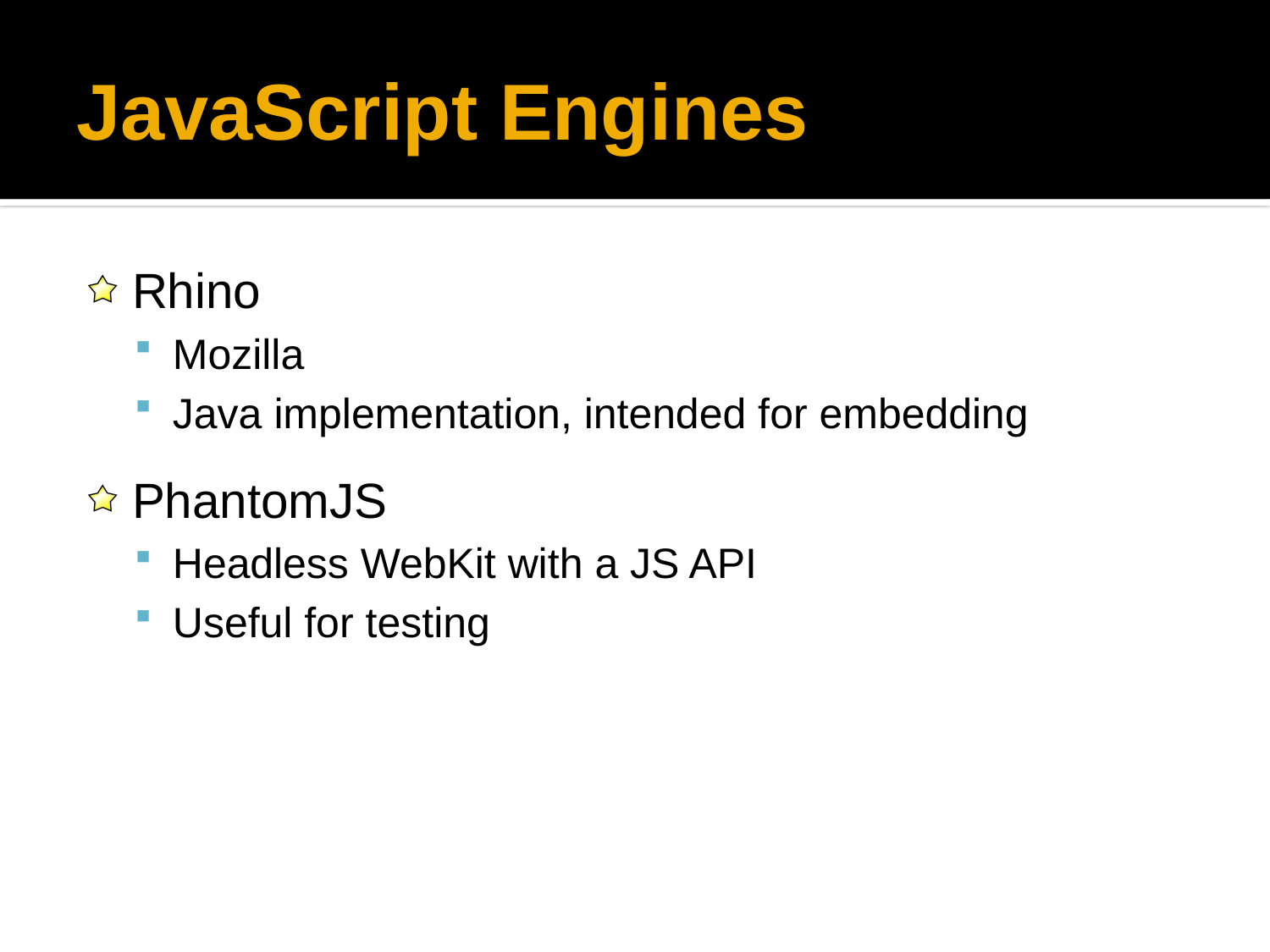

# JavaScript Engines
Rhino
Mozilla
Java implementation, intended for embedding
PhantomJS
Headless WebKit with a JS API
Useful for testing